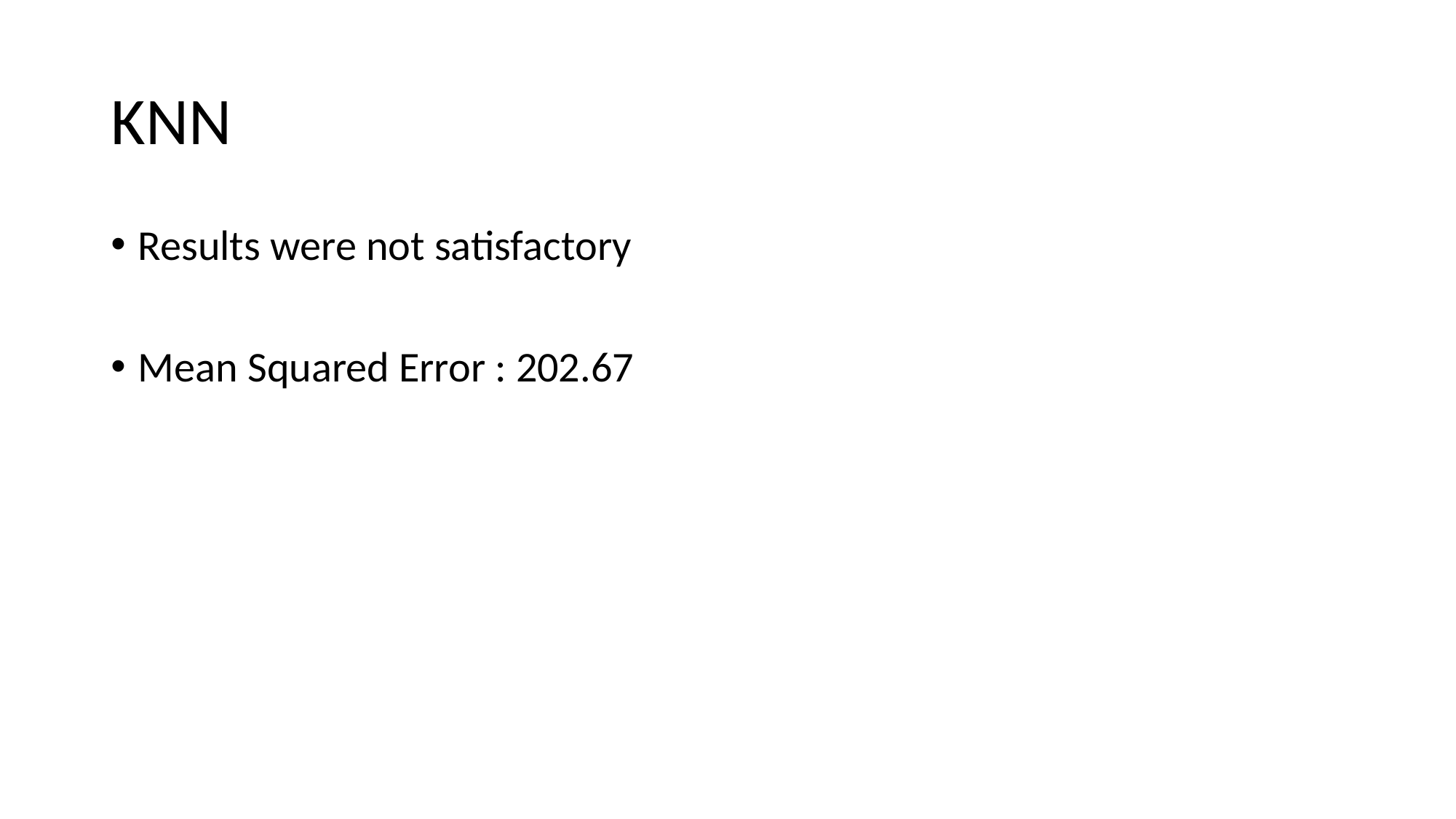

# KNN
Results were not satisfactory

Mean Squared Error : 202.67